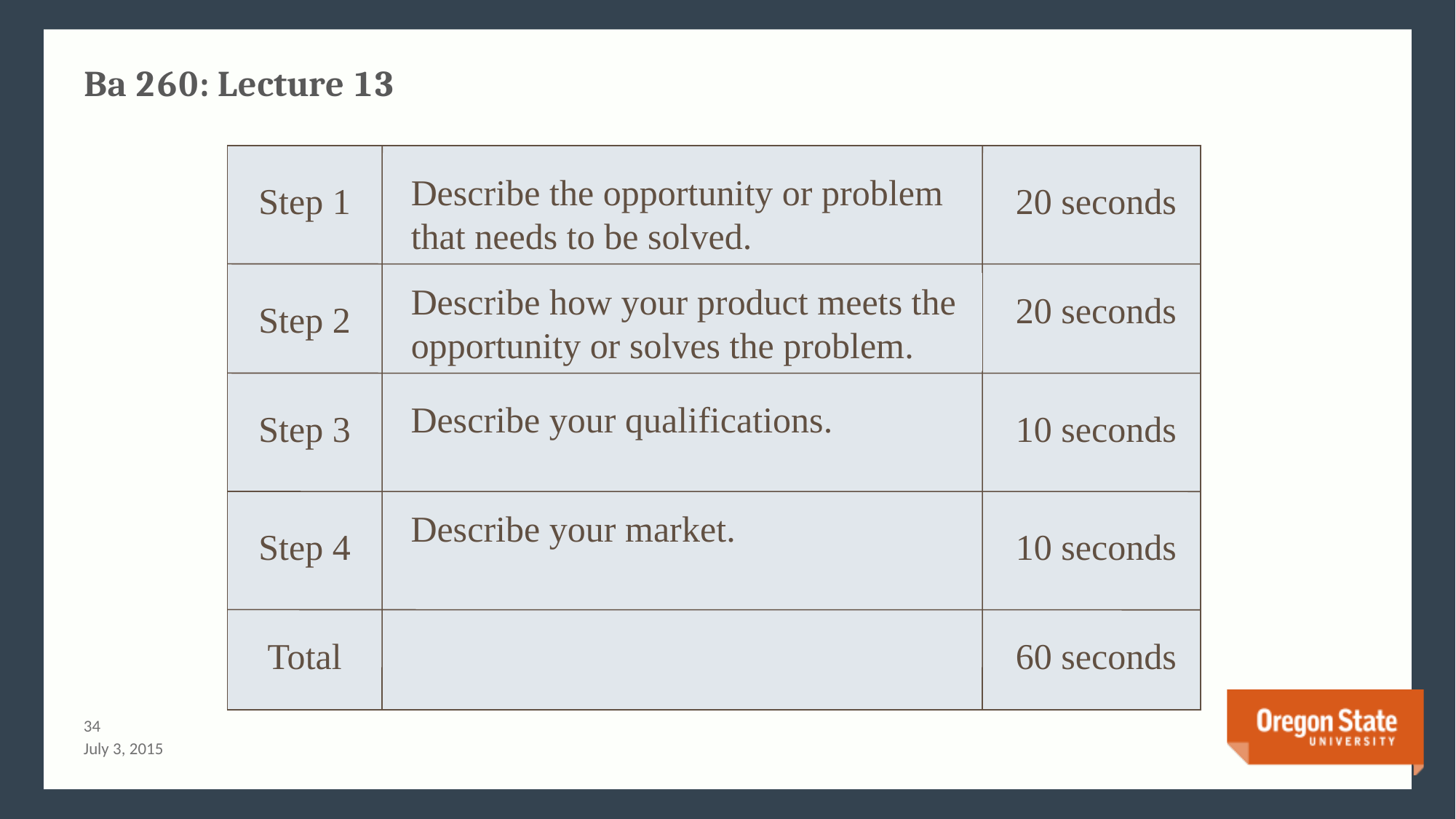

# Ba 260: Lecture 13

Describe the opportunity or problem that needs to be solved.
Step 1
20 seconds
Describe how your product meets the opportunity or solves the problem.
20 seconds
Step 2
Describe your qualifications.
Step 3
10 seconds
Describe your market.
Step 4
10 seconds
Total
60 seconds
34
July 3, 2015